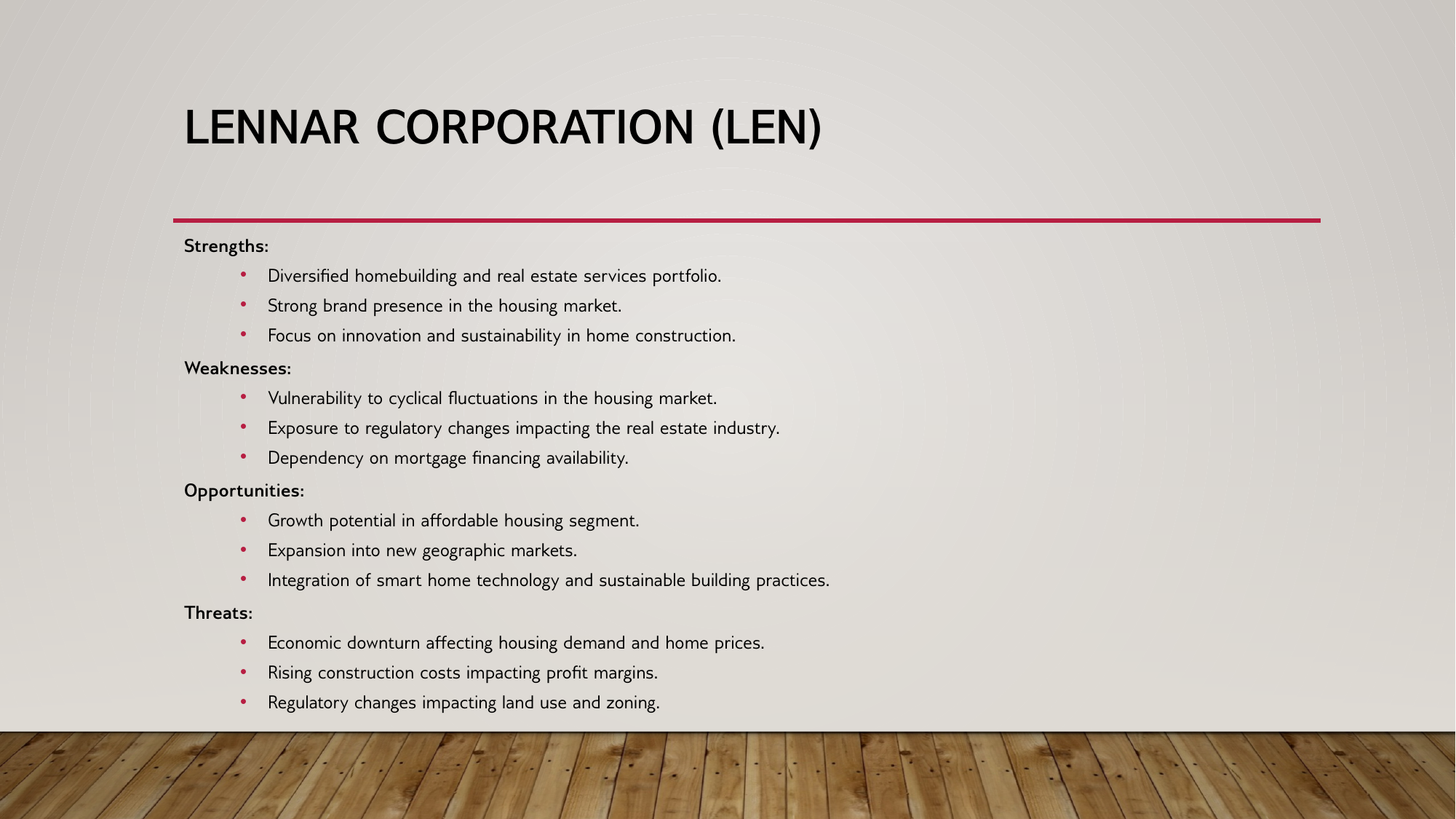

# Lennar Corporation (LEN)
Strengths:
Diversified homebuilding and real estate services portfolio.
Strong brand presence in the housing market.
Focus on innovation and sustainability in home construction.
Weaknesses:
Vulnerability to cyclical fluctuations in the housing market.
Exposure to regulatory changes impacting the real estate industry.
Dependency on mortgage financing availability.
Opportunities:
Growth potential in affordable housing segment.
Expansion into new geographic markets.
Integration of smart home technology and sustainable building practices.
Threats:
Economic downturn affecting housing demand and home prices.
Rising construction costs impacting profit margins.
Regulatory changes impacting land use and zoning.